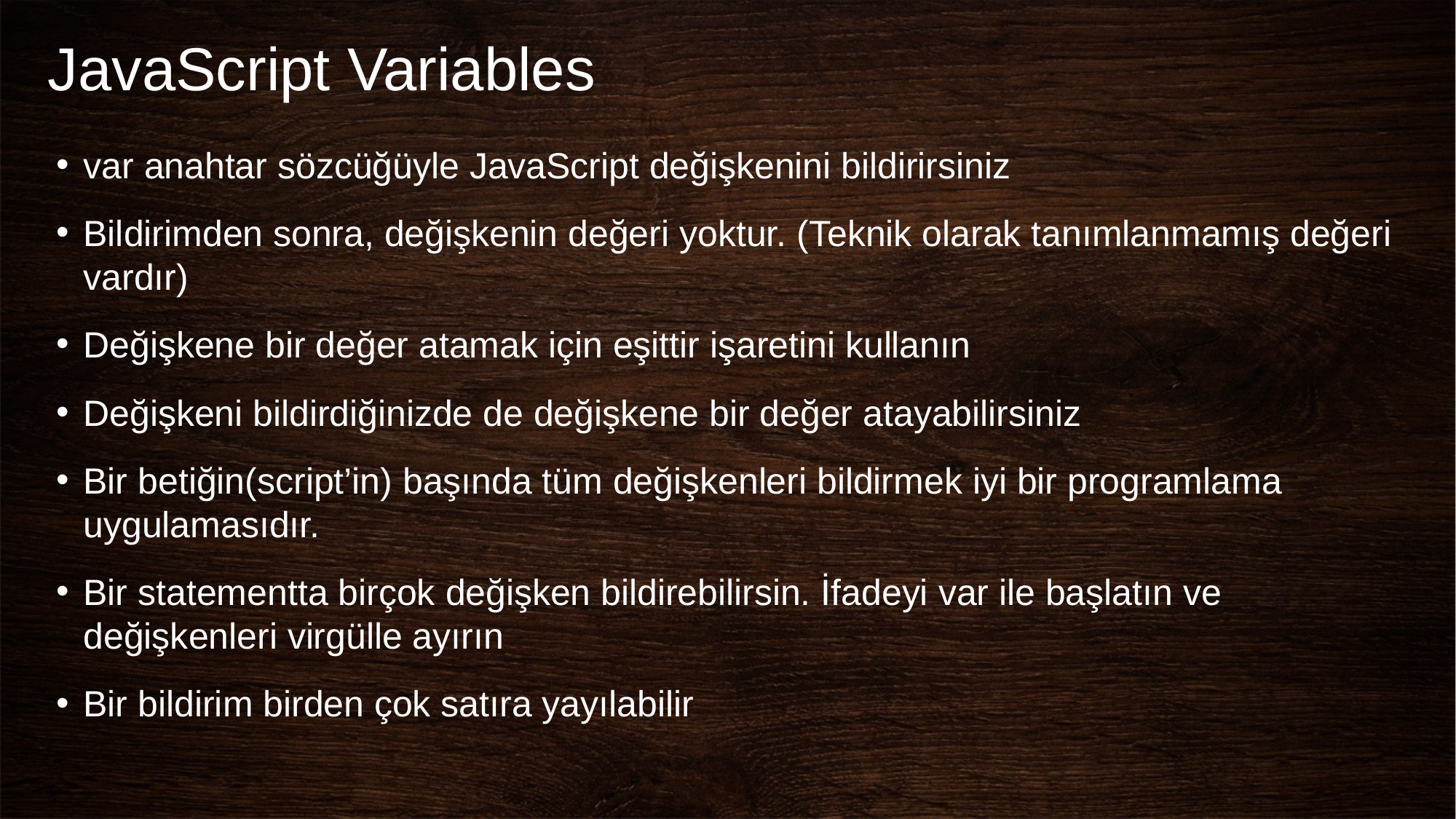

# JavaScript Variables
var anahtar sözcüğüyle JavaScript değişkenini bildirirsiniz
Bildirimden sonra, değişkenin değeri yoktur. (Teknik olarak tanımlanmamış değeri vardır)
Değişkene bir değer atamak için eşittir işaretini kullanın
Değişkeni bildirdiğinizde de değişkene bir değer atayabilirsiniz
Bir betiğin(script’in) başında tüm değişkenleri bildirmek iyi bir programlama uygulamasıdır.
Bir statementta birçok değişken bildirebilirsin. İfadeyi var ile başlatın ve değişkenleri virgülle ayırın
Bir bildirim birden çok satıra yayılabilir